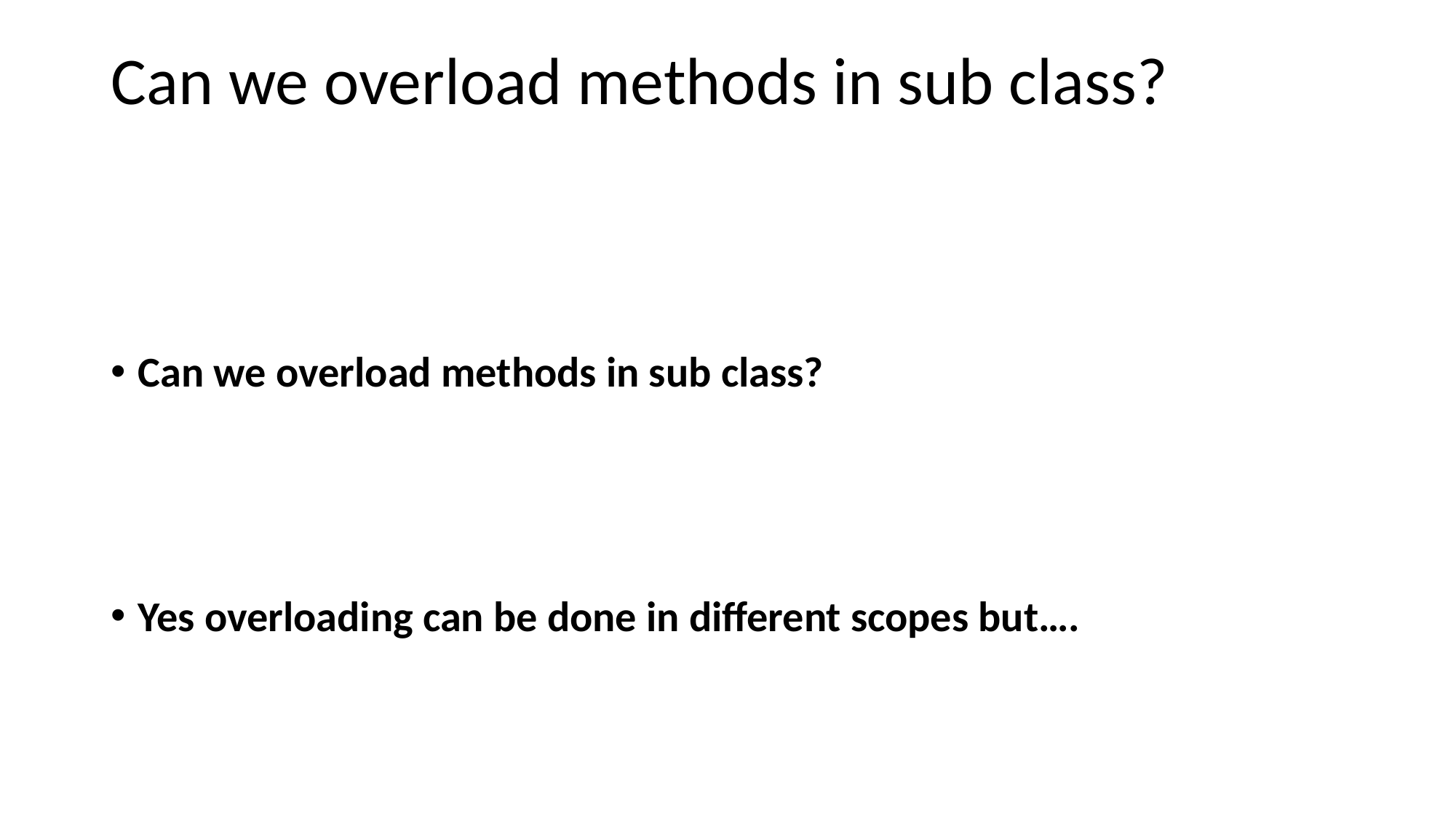

# Can we overload methods in sub class?

Can we overload methods in sub class?

Yes overloading can be done in different scopes but….